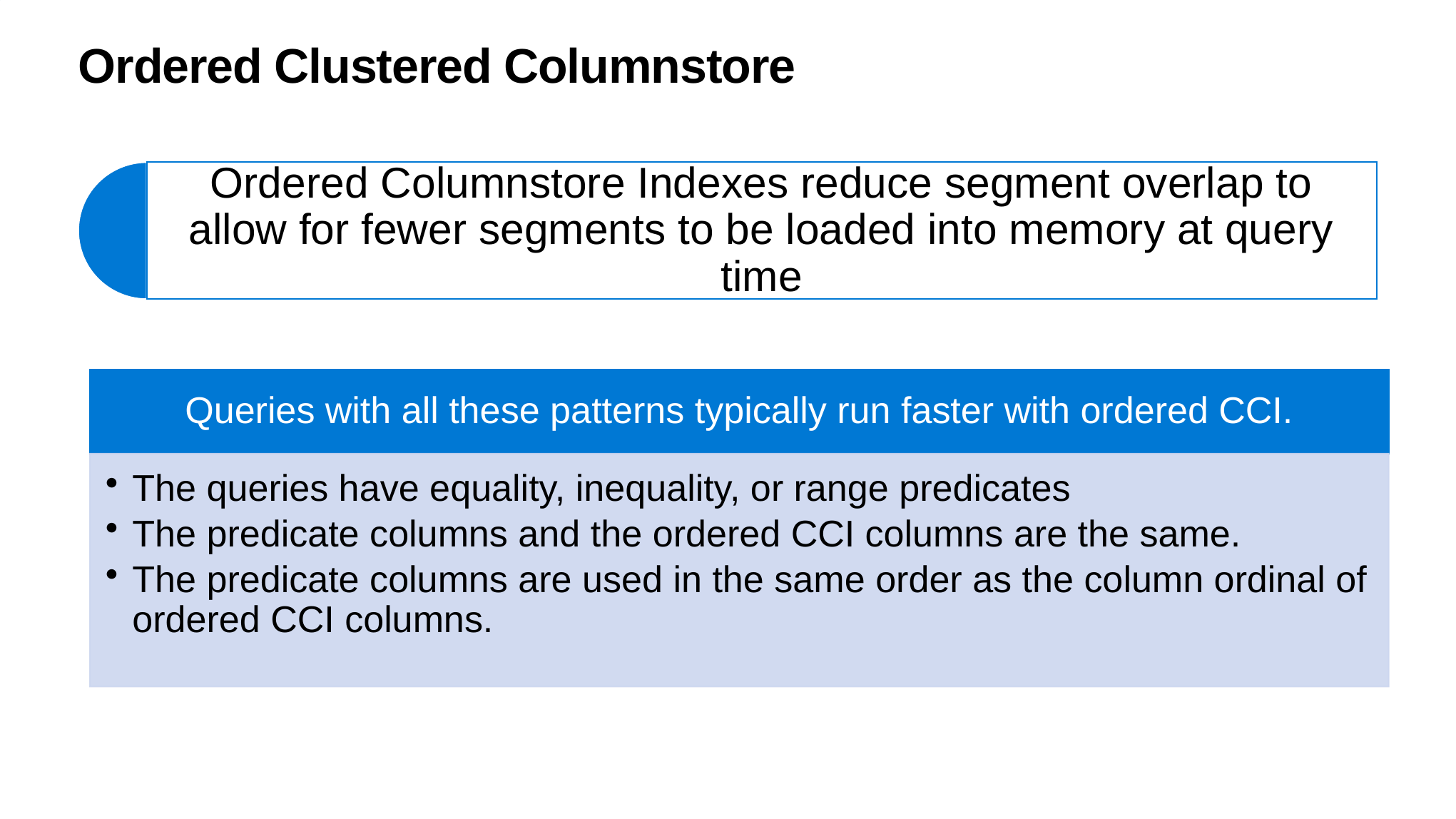

# Ordered Clustered Columnstore
Ordered Columnstore Indexes reduce segment overlap to allow for fewer segments to be loaded into memory at query time
Queries with all these patterns typically run faster with ordered CCI.
The queries have equality, inequality, or range predicates
The predicate columns and the ordered CCI columns are the same.
The predicate columns are used in the same order as the column ordinal of ordered CCI columns.